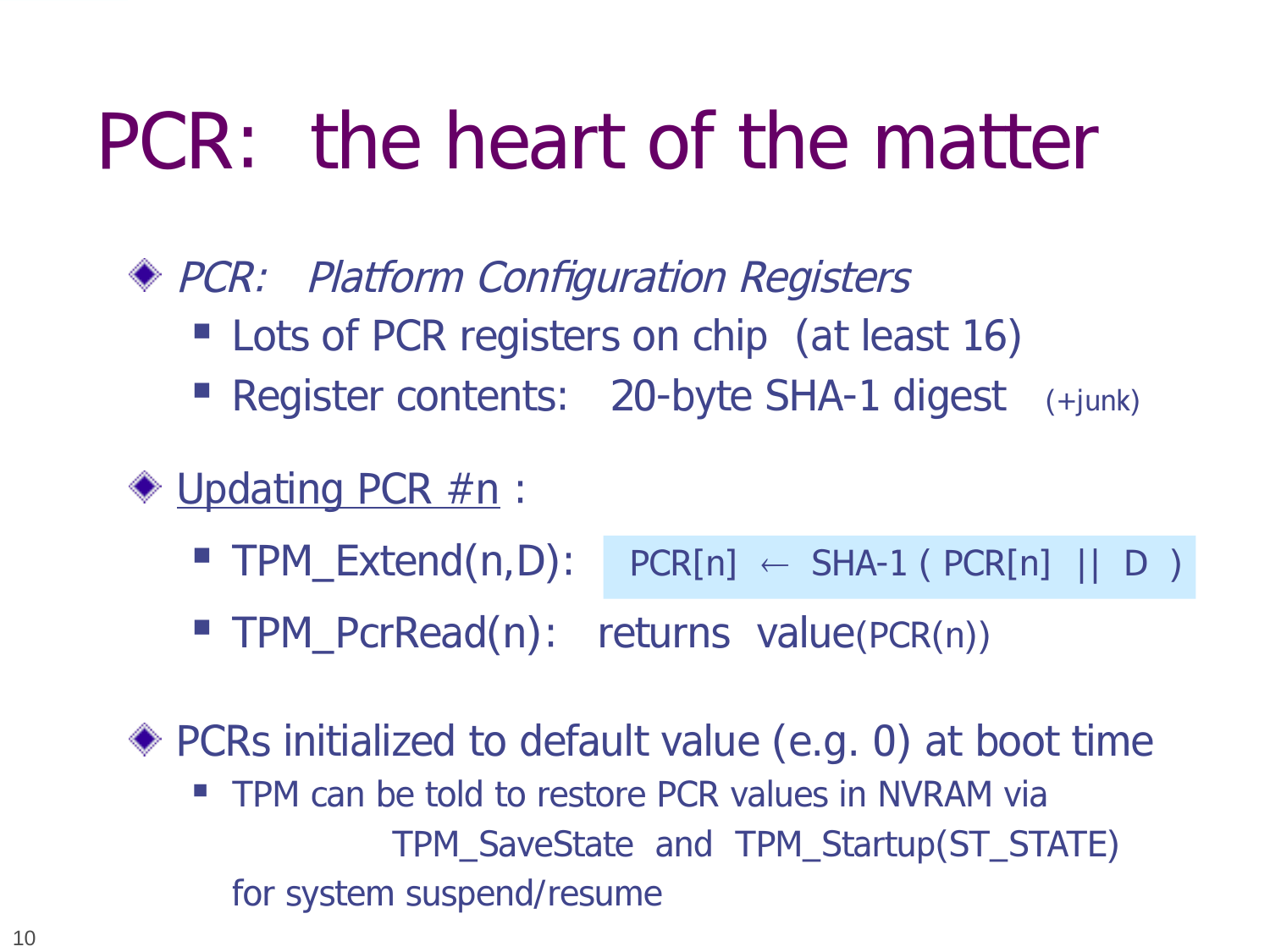

# PCR:  the heart of the matter
PCR:   Platform Configuration Registers
Lots of PCR registers on chip  (at least 16)
Register contents:   20-byte SHA-1 digest   (+junk)

Updating PCR #n :
TPM_Extend(n,D):    PCR[n]  ←  SHA-1 ( PCR[n]  ||  D  )
TPM_PcrRead(n):   returns  value(PCR(n))

PCRs initialized to default value (e.g. 0) at boot time
TPM can be told to restore PCR values in NVRAM via
		   TPM_SaveState  and  TPM_Startup(ST_STATE)
	for system suspend/resume